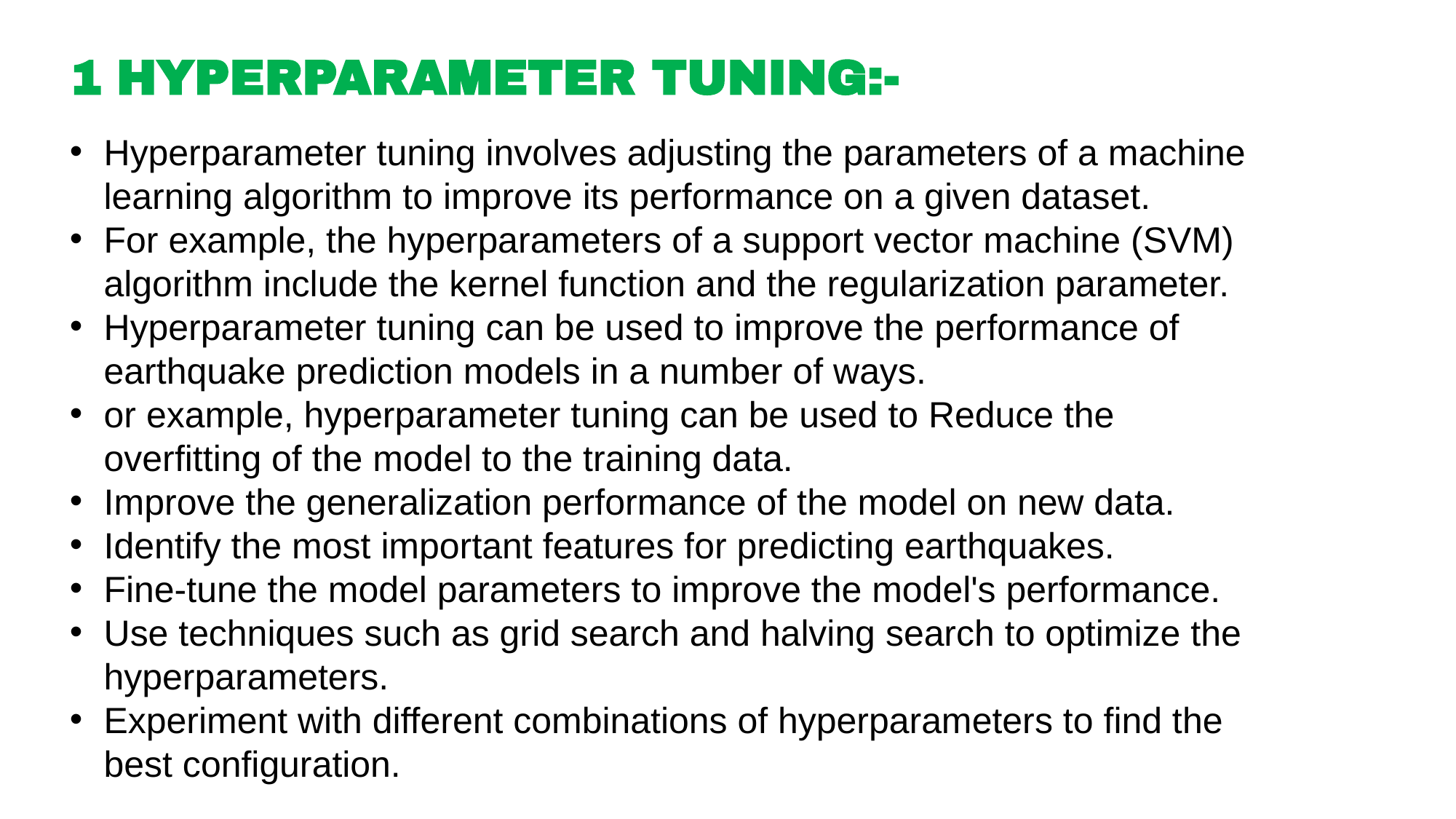

1 HYPERPARAMETER TUNING:-
Hyperparameter tuning involves adjusting the parameters of a machine learning algorithm to improve its performance on a given dataset.
For example, the hyperparameters of a support vector machine (SVM) algorithm include the kernel function and the regularization parameter.
Hyperparameter tuning can be used to improve the performance of earthquake prediction models in a number of ways.
or example, hyperparameter tuning can be used to Reduce the overfitting of the model to the training data.
Improve the generalization performance of the model on new data.
Identify the most important features for predicting earthquakes.
Fine-tune the model parameters to improve the model's performance.
Use techniques such as grid search and halving search to optimize the hyperparameters.
Experiment with different combinations of hyperparameters to find the best configuration.